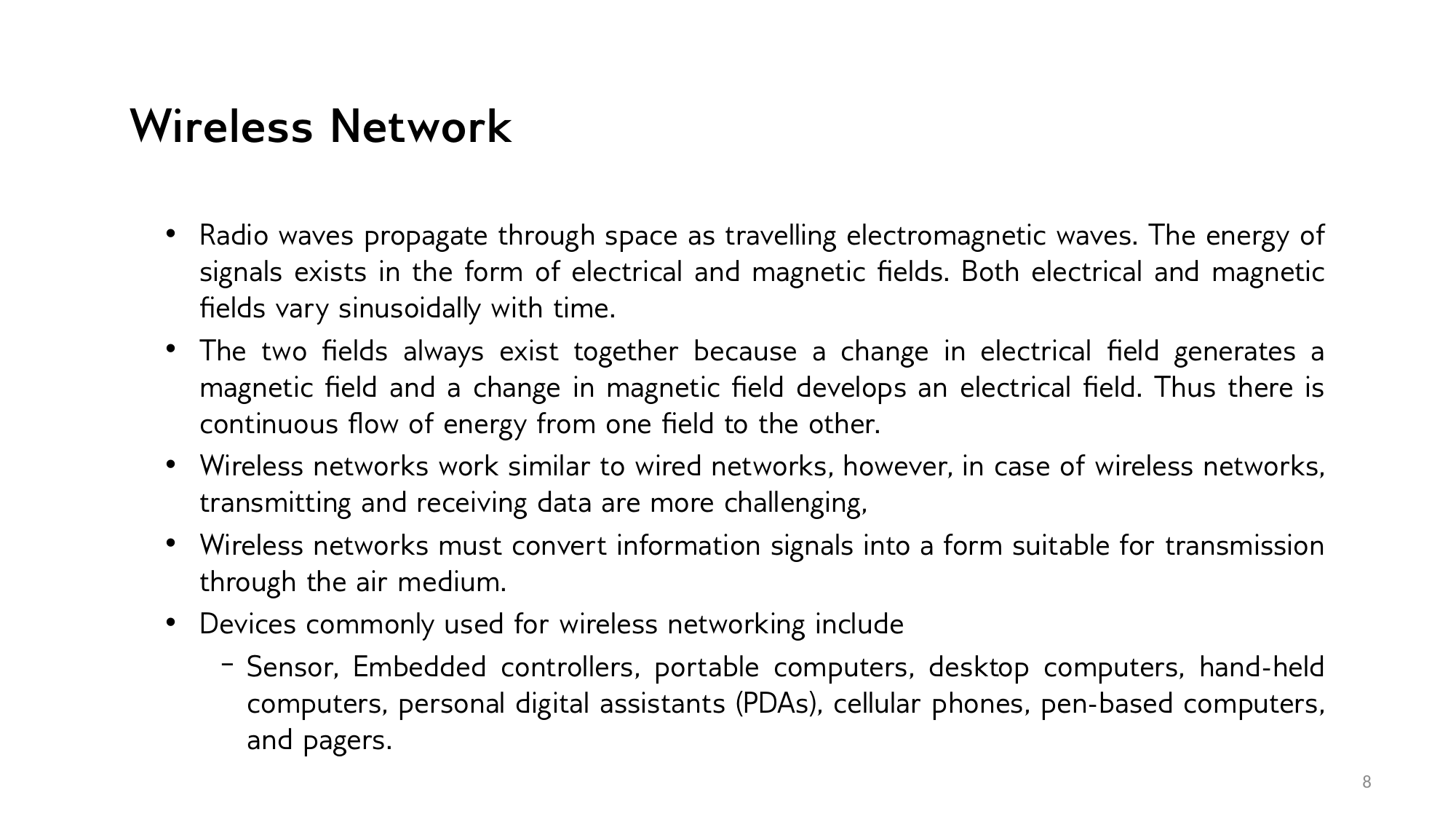

Wireless Network
Radio waves propagate through space as travelling electromagnetic waves. The energy of signals exists in the form of electrical and magnetic fields. Both electrical and magnetic fields vary sinusoidally with time.
The two fields always exist together because a change in electrical field generates a magnetic field and a change in magnetic field develops an electrical field. Thus there is continuous flow of energy from one field to the other.
Wireless networks work similar to wired networks, however, in case of wireless networks, transmitting and receiving data are more challenging,
Wireless networks must convert information signals into a form suitable for transmission through the air medium.
Devices commonly used for wireless networking include
Sensor, Embedded controllers, portable computers, desktop computers, hand-held computers, personal digital assistants (PDAs), cellular phones, pen-based computers, and pagers.

8